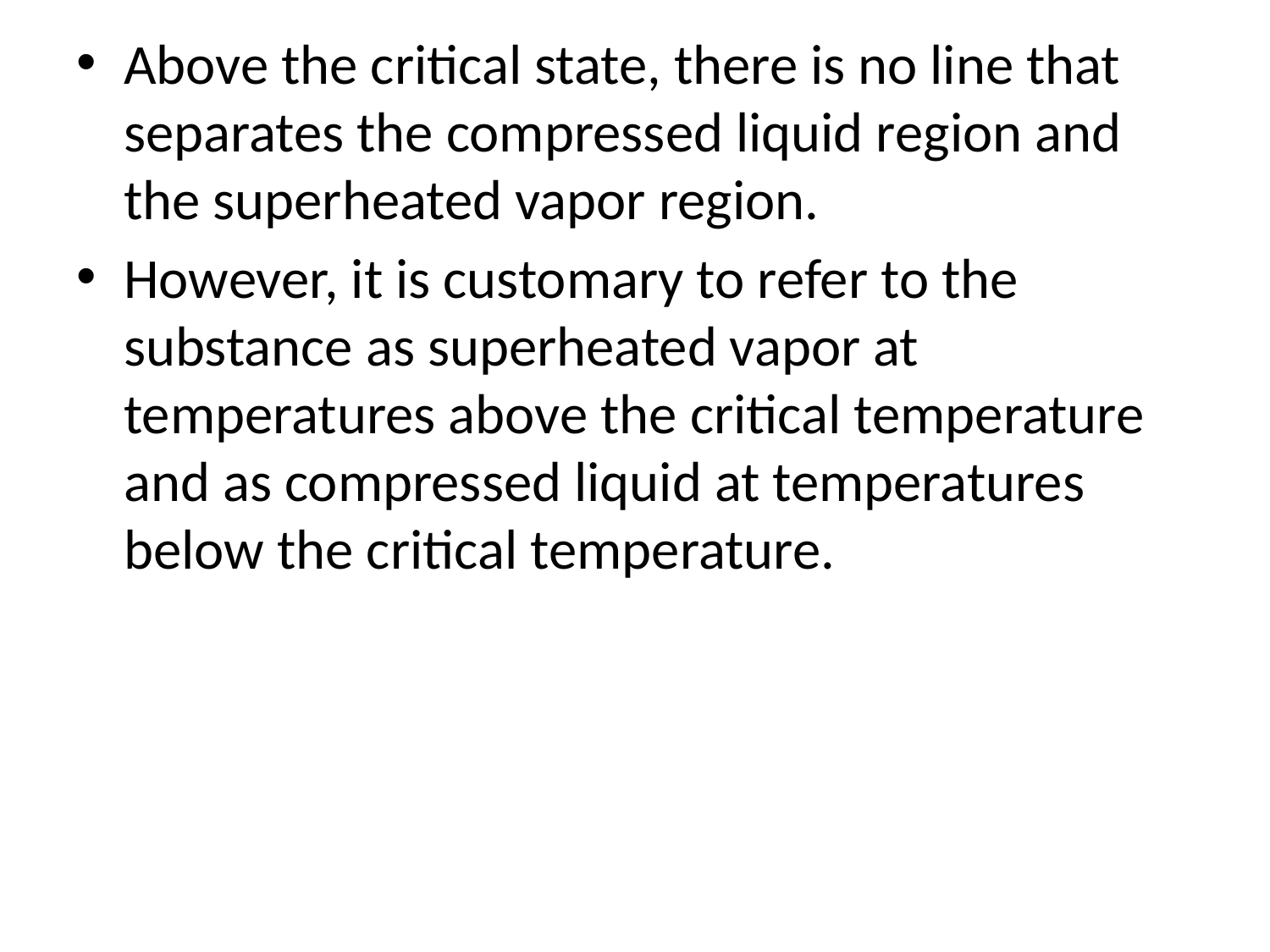

Above the critical state, there is no line that separates the compressed liquid region and the superheated vapor region.
However, it is customary to refer to the substance as superheated vapor at temperatures above the critical temperature and as compressed liquid at temperatures below the critical temperature.